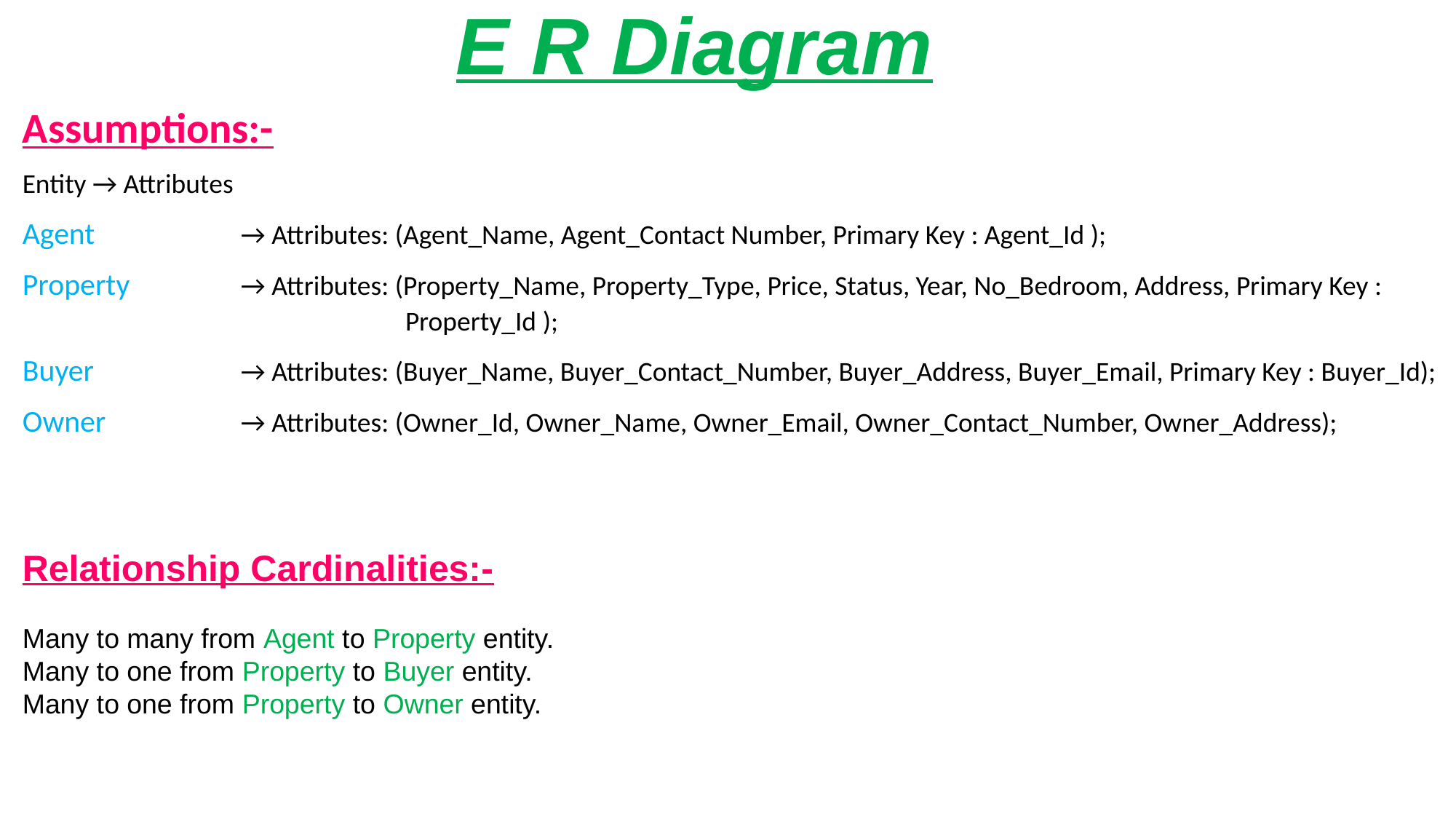

Assumptions:-
Entity → Attributes
Agent		→ Attributes: (Agent_Name, Agent_Contact Number, Primary Key : Agent_Id );
Property 	→ Attributes: (Property_Name, Property_Type, Price, Status, Year, No_Bedroom, Address, Primary Key : 				         Property_Id );
Buyer 		→ Attributes: (Buyer_Name, Buyer_Contact_Number, Buyer_Address, Buyer_Email, Primary Key : Buyer_Id);
Owner 		→ Attributes: (Owner_Id, Owner_Name, Owner_Email, Owner_Contact_Number, Owner_Address);

Relationship Cardinalities:-

Many to many from Agent to Property entity.
Many to one from Property to Buyer entity.
Many to one from Property to Owner entity.
E R Diagram